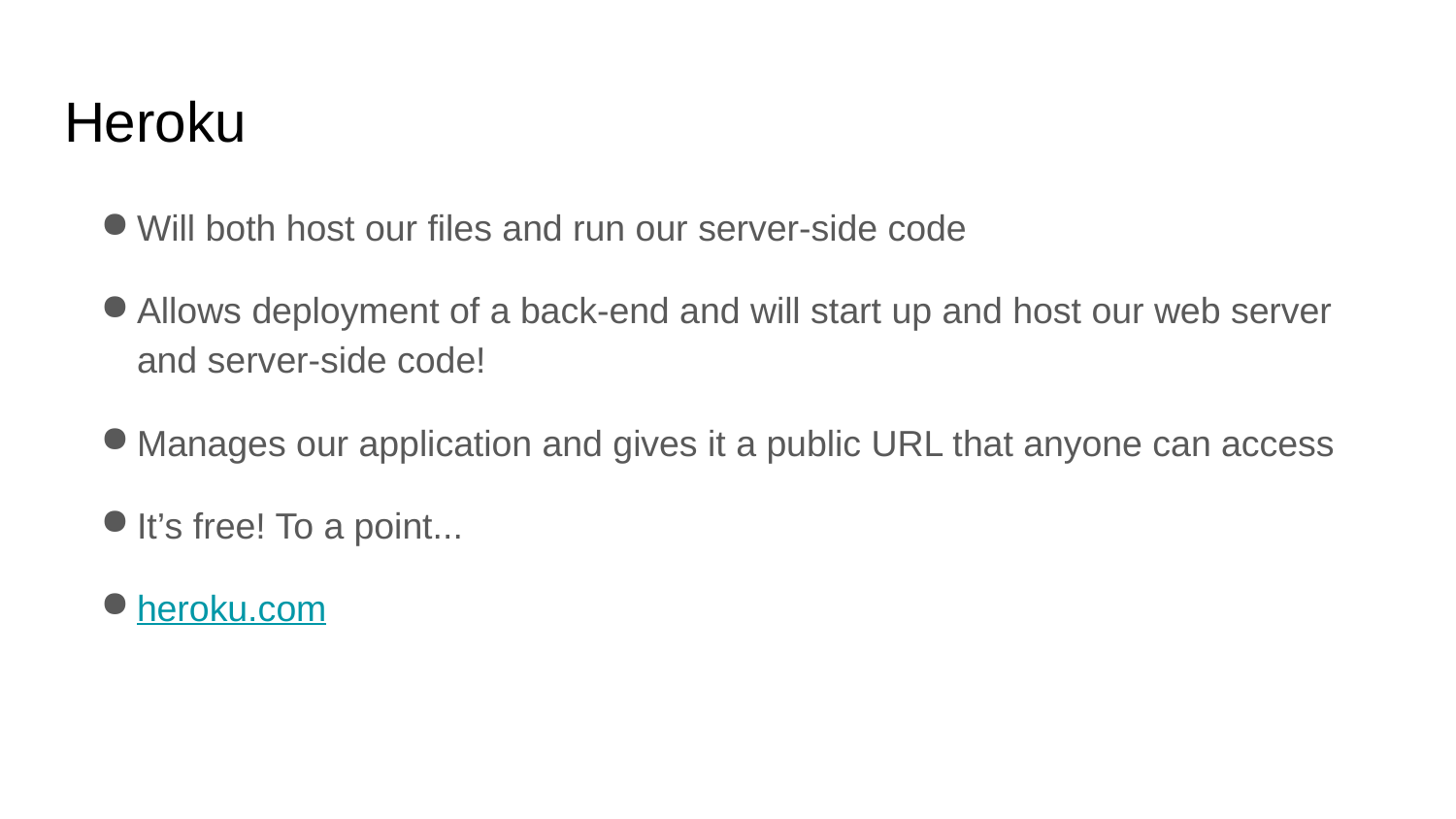

# Heroku
Will both host our files and run our server-side code
Allows deployment of a back-end and will start up and host our web server and server-side code!
Manages our application and gives it a public URL that anyone can access
It’s free! To a point...
heroku.com